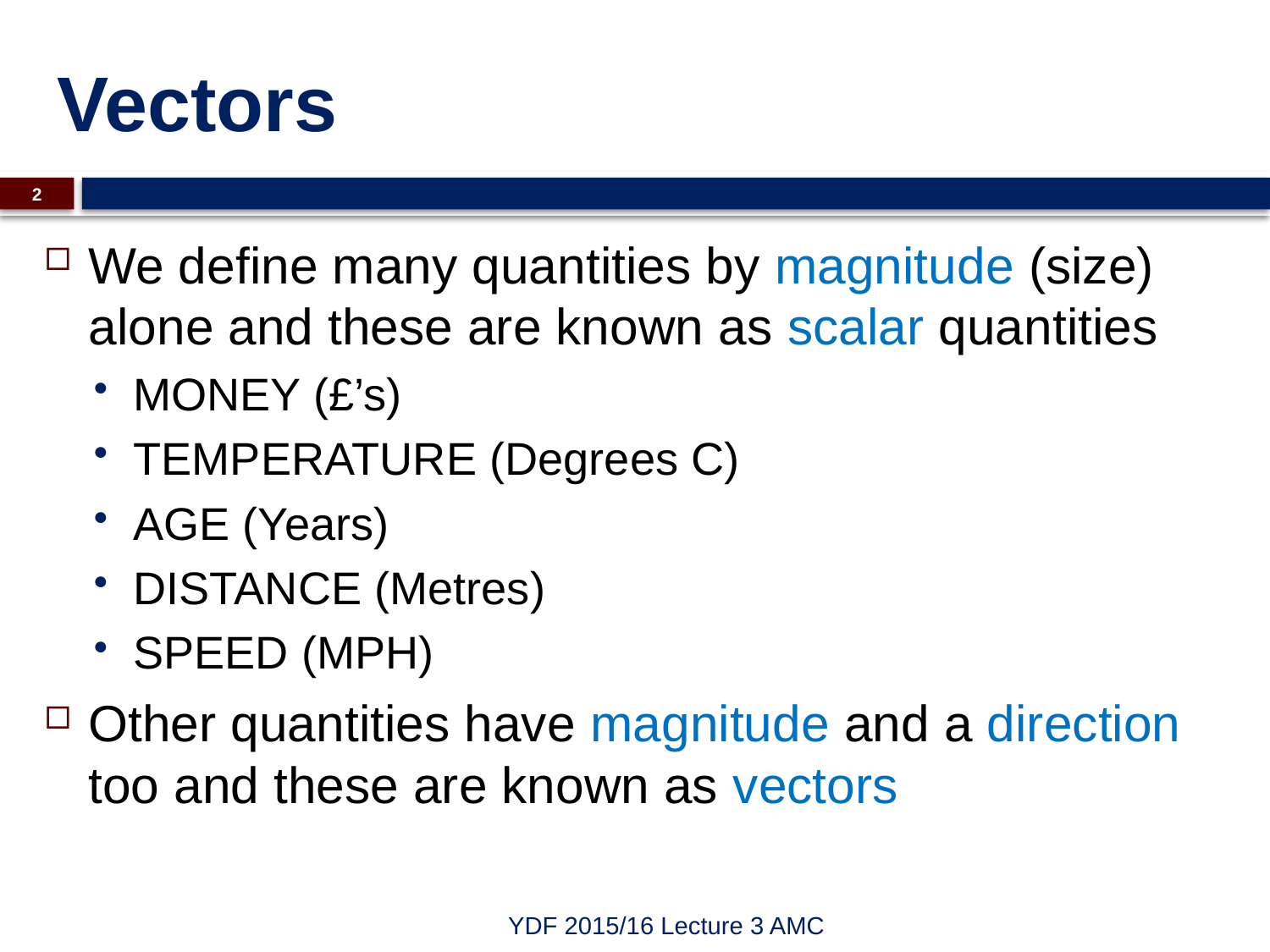

# Vectors
2
We define many quantities by magnitude (size) alone and these are known as scalar quantities
MONEY (£’s)
TEMPERATURE (Degrees C)
AGE (Years)
DISTANCE (Metres)
SPEED (MPH)
Other quantities have magnitude and a direction too and these are known as vectors
YDF 2015/16 Lecture 3 AMC